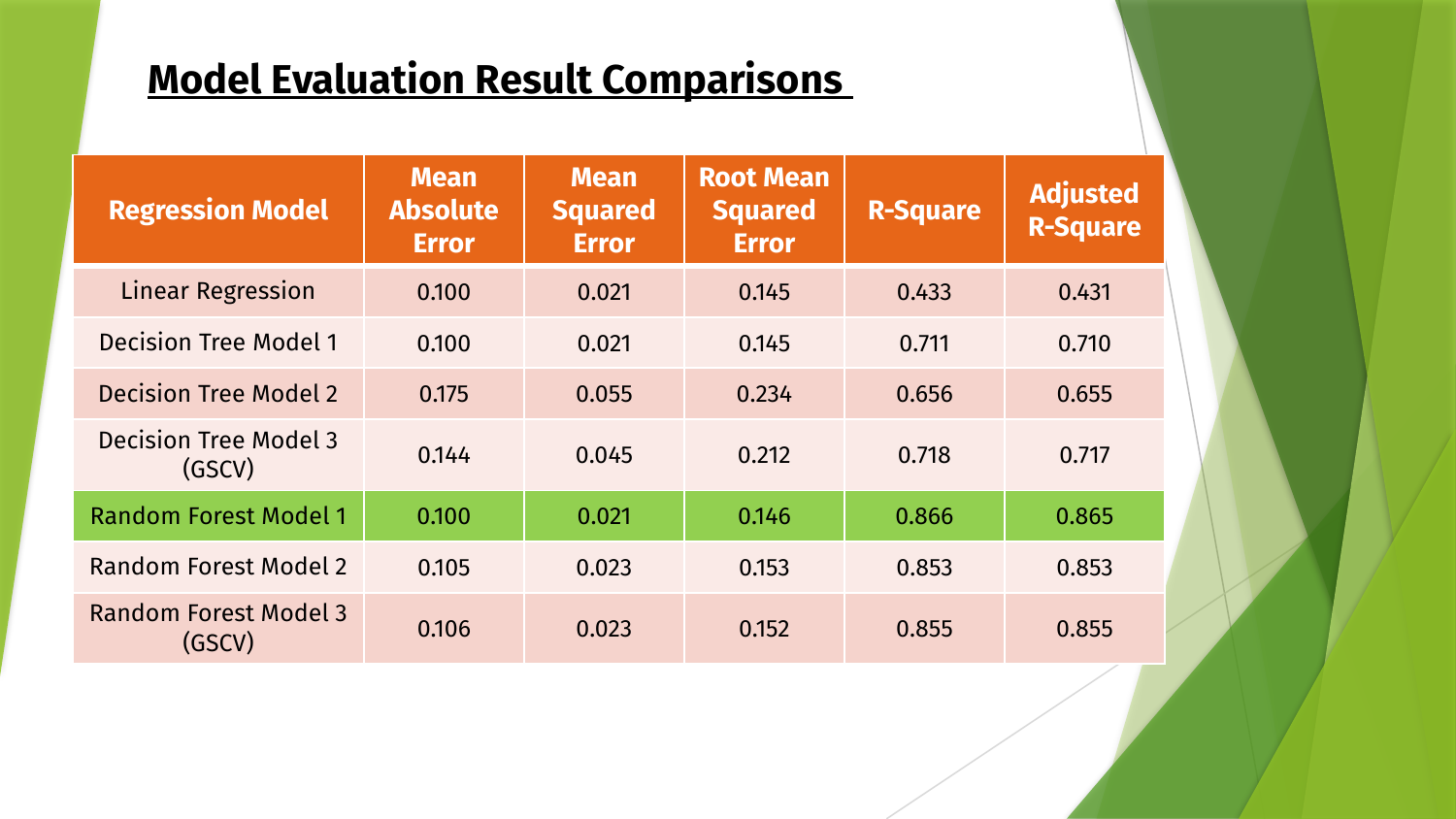

Model Evaluation Result Comparisons
| Regression Model | Mean Absolute Error | Mean Squared Error | Root Mean Squared Error | R-Square | Adjusted R-Square |
| --- | --- | --- | --- | --- | --- |
| Linear Regression | 0.100 | 0.021 | 0.145 | 0.433 | 0.431 |
| Decision Tree Model 1 | 0.100 | 0.021 | 0.145 | 0.711 | 0.710 |
| Decision Tree Model 2 | 0.175 | 0.055 | 0.234 | 0.656 | 0.655 |
| Decision Tree Model 3 (GSCV) | 0.144 | 0.045 | 0.212 | 0.718 | 0.717 |
| Random Forest Model 1 | 0.100 | 0.021 | 0.146 | 0.866 | 0.865 |
| Random Forest Model 2 | 0.105 | 0.023 | 0.153 | 0.853 | 0.853 |
| Random Forest Model 3 (GSCV) | 0.106 | 0.023 | 0.152 | 0.855 | 0.855 |